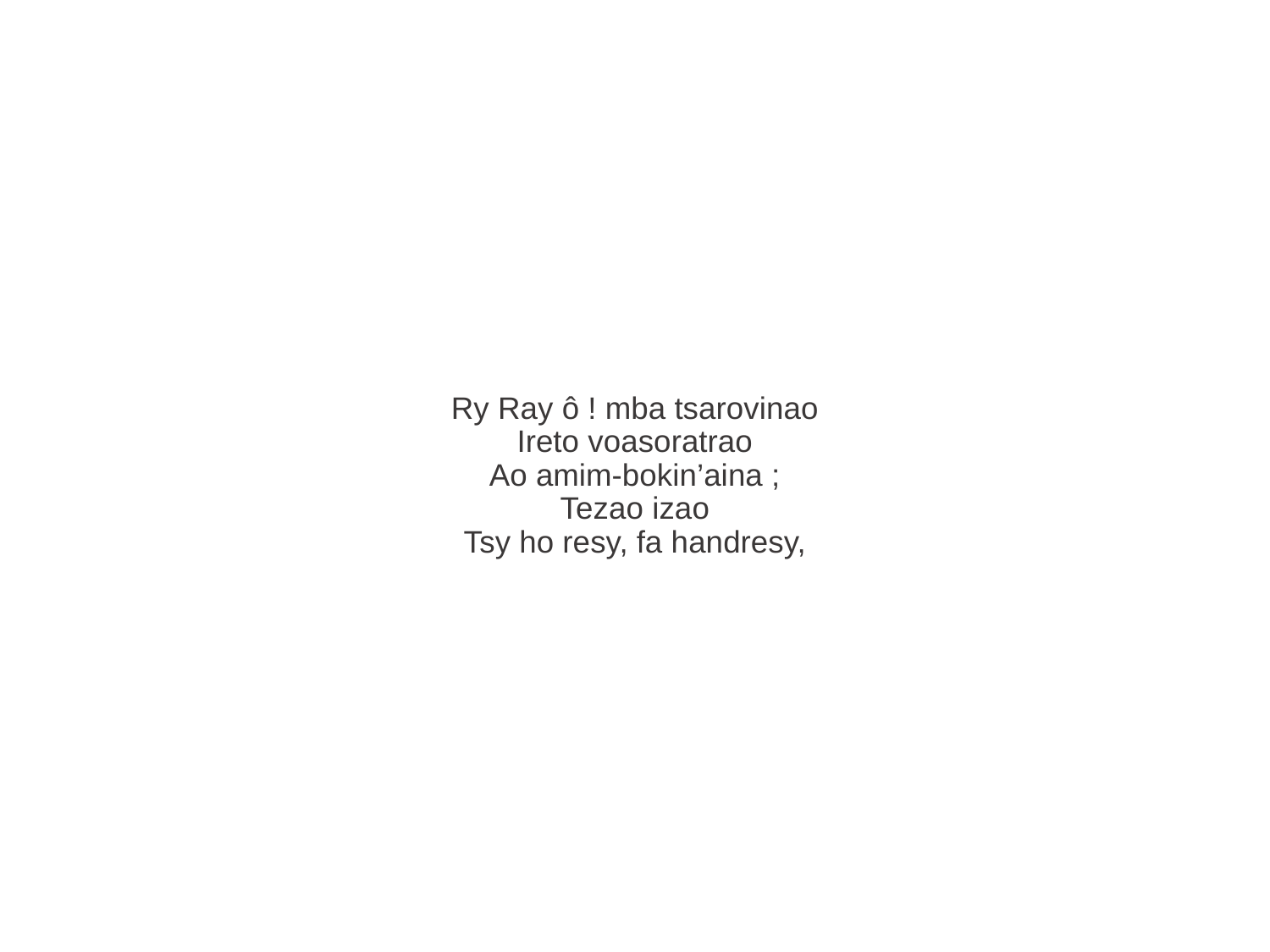

Ry Ray ô ! mba tsarovinao
Ireto voasoratrao
Ao amim-bokin’aina ;
Tezao izao
Tsy ho resy, fa handresy,